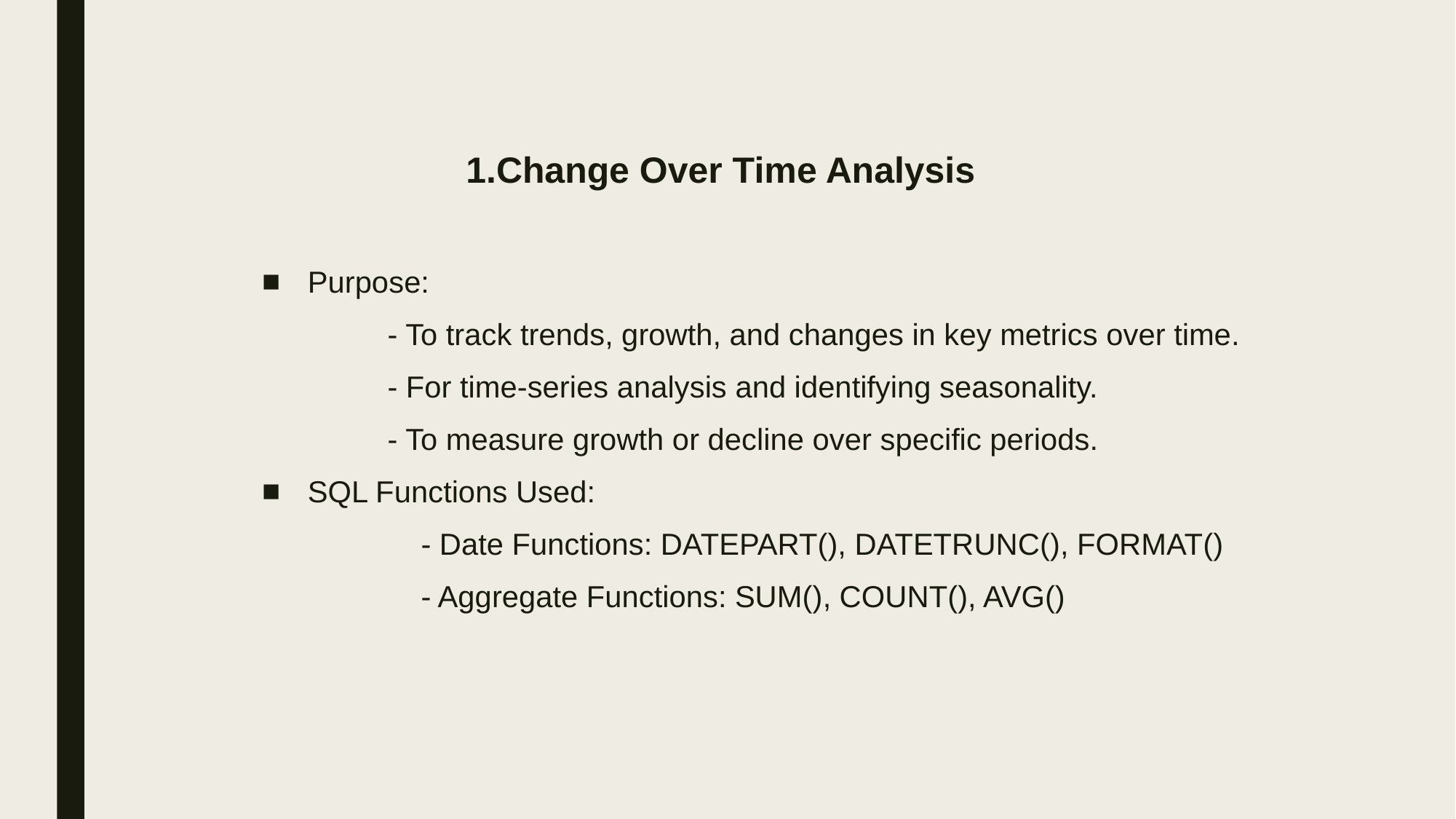

# 1.Change Over Time Analysis
Purpose:
               - To track trends, growth, and changes in key metrics over time.
               - For time-series analysis and identifying seasonality.
               - To measure growth or decline over specific periods.
SQL Functions Used:
                   - Date Functions: DATEPART(), DATETRUNC(), FORMAT()
                   - Aggregate Functions: SUM(), COUNT(), AVG()